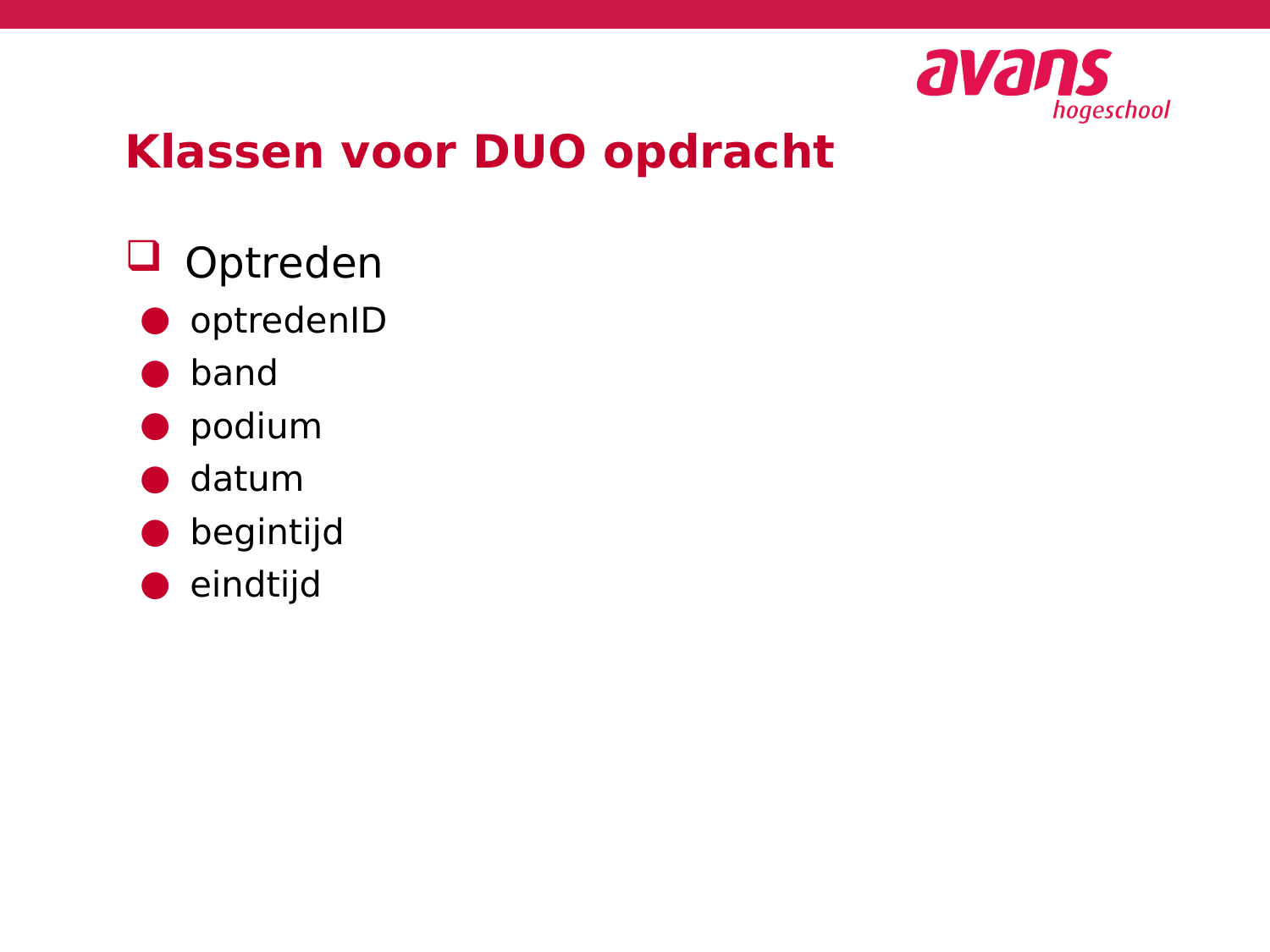

# Klassen voor DUO opdracht
Optreden
optredenID
band
podium
datum
begintijd
eindtijd